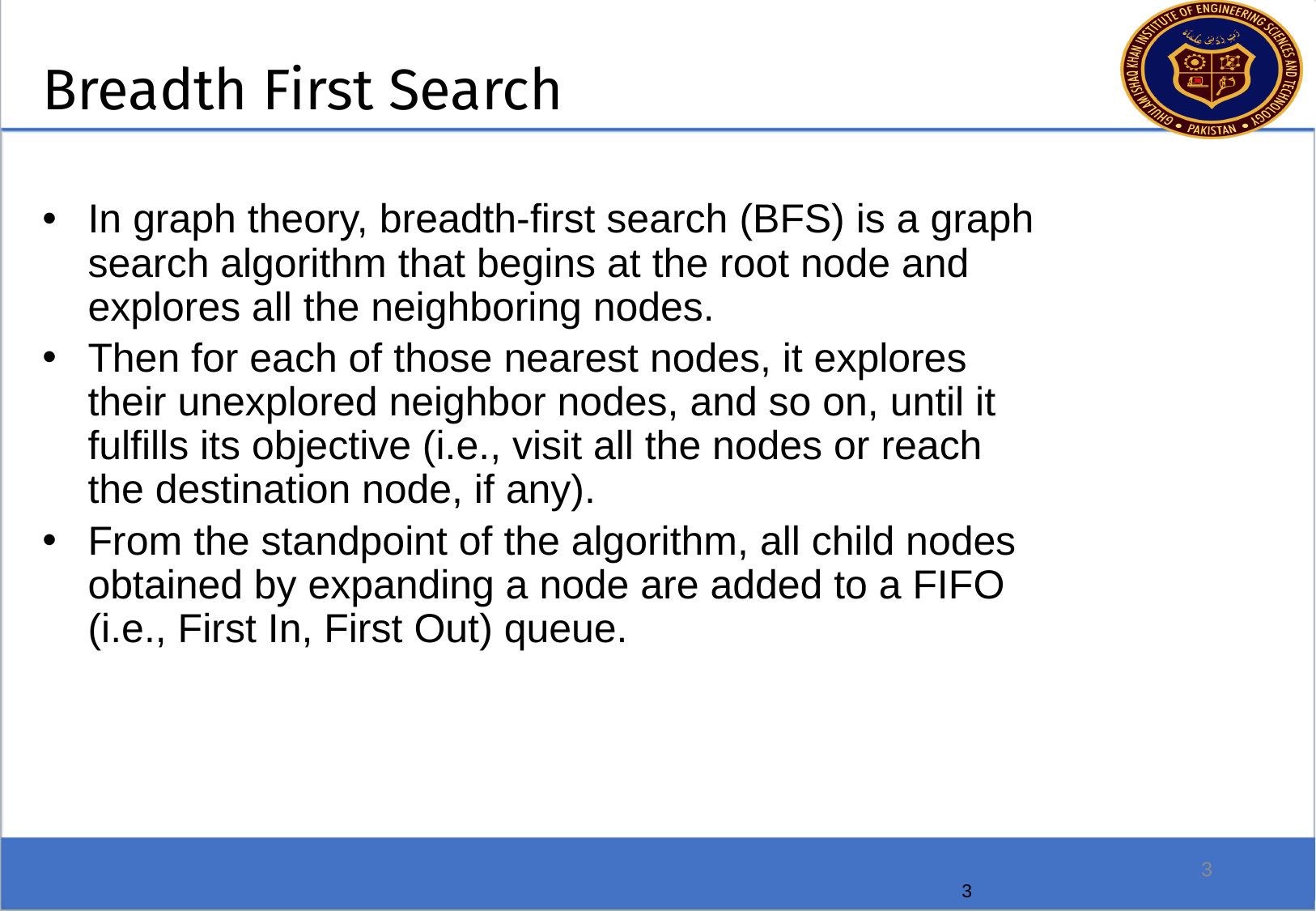

Breadth First Search
In graph theory, breadth-first search (BFS) is a graph search algorithm that begins at the root node and explores all the neighboring nodes.
Then for each of those nearest nodes, it explores their unexplored neighbor nodes, and so on, until it fulfills its objective (i.e., visit all the nodes or reach the destination node, if any).
From the standpoint of the algorithm, all child nodes obtained by expanding a node are added to a FIFO (i.e., First In, First Out) queue.
3
3